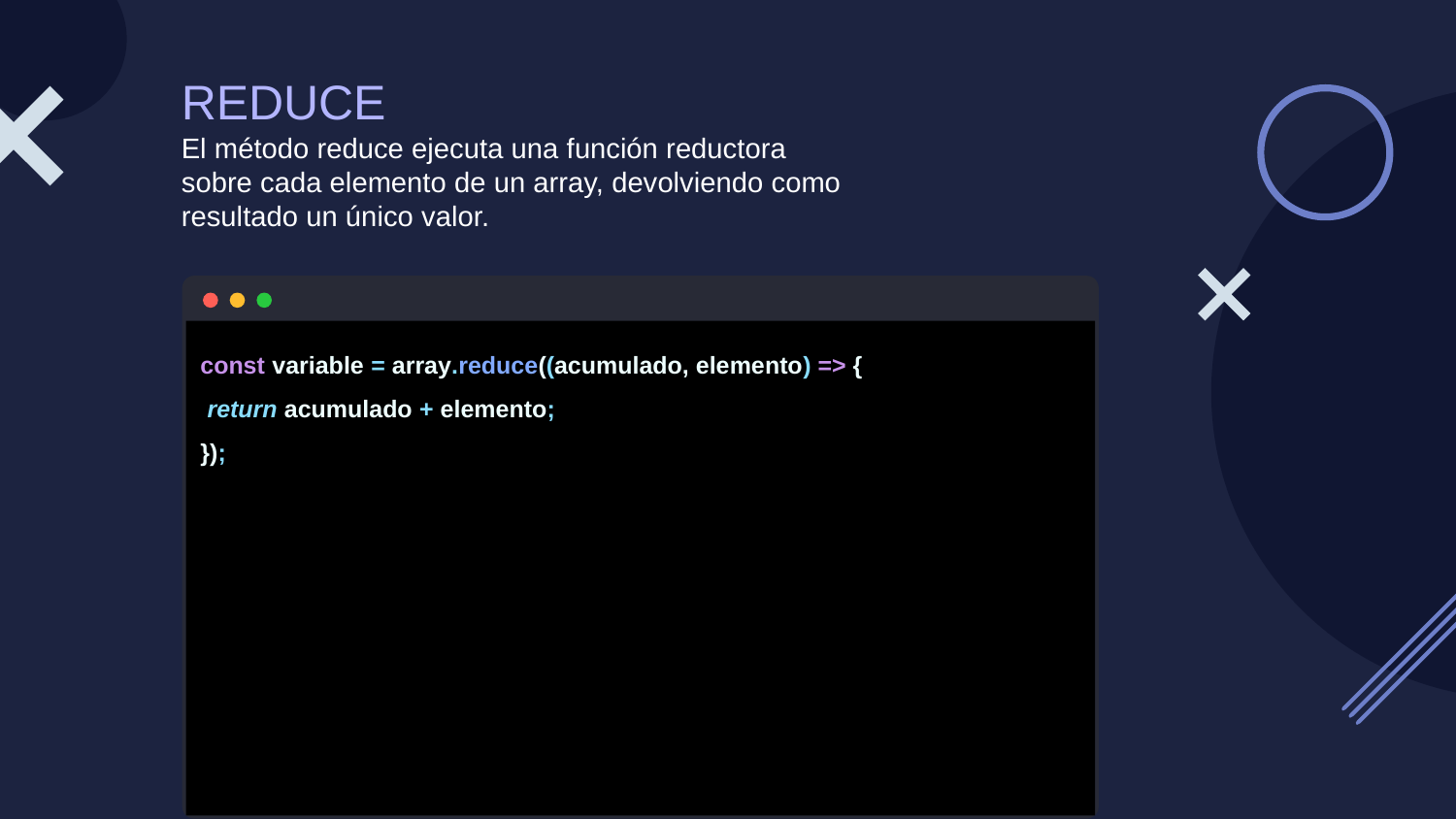

# REDUCE
El método reduce ejecuta una función reductora sobre cada elemento de un array, devolviendo como resultado un único valor.

const variable = array.reduce((acumulado, elemento) => {
 return acumulado + elemento;
});